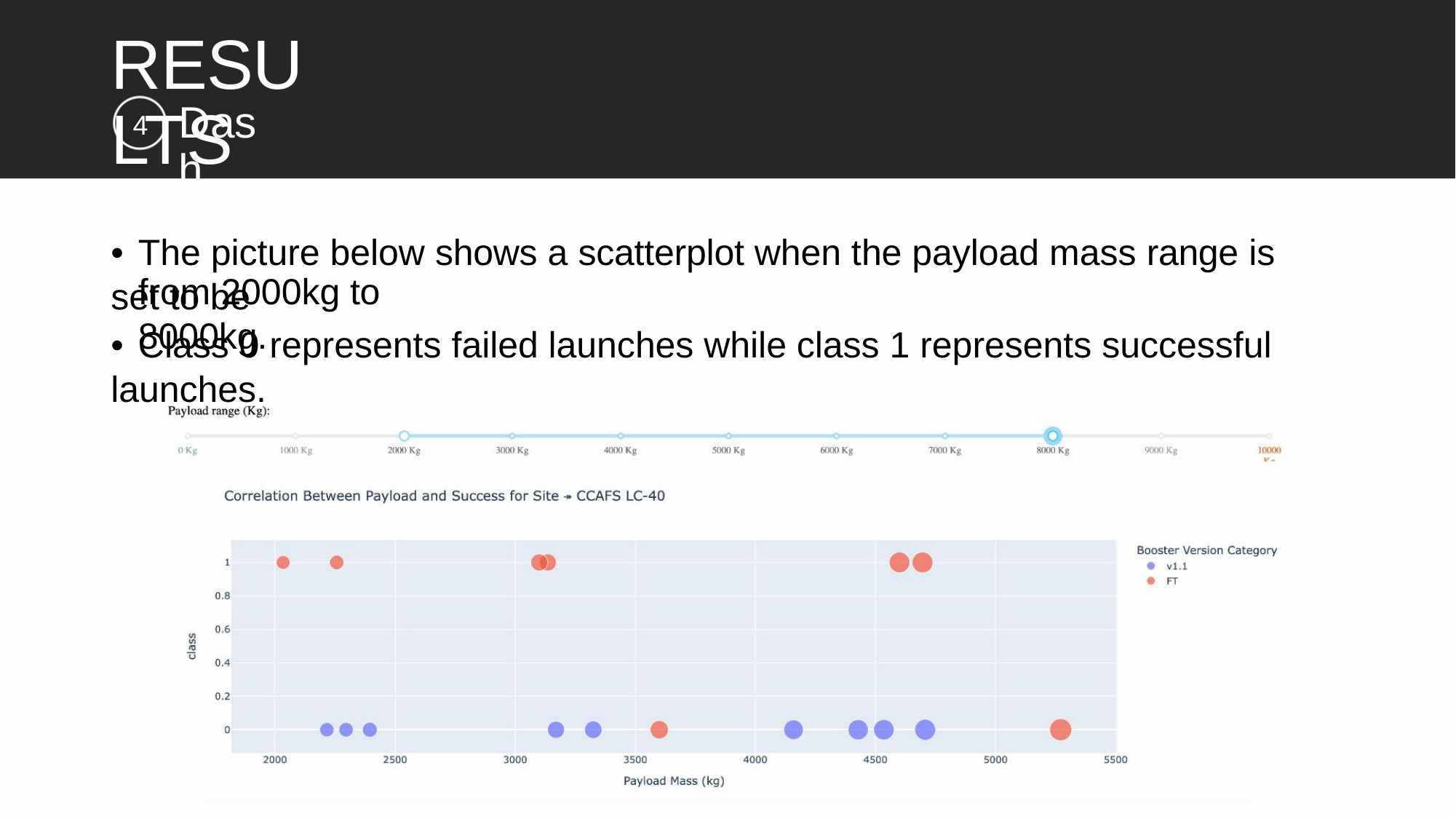

RESULTS
Dash
4
• The picture below shows a scatterplot when the payload mass range is set to be
from 2000kg to 8000kg.
• Class 0 represents failed launches while class 1 represents successful launches.